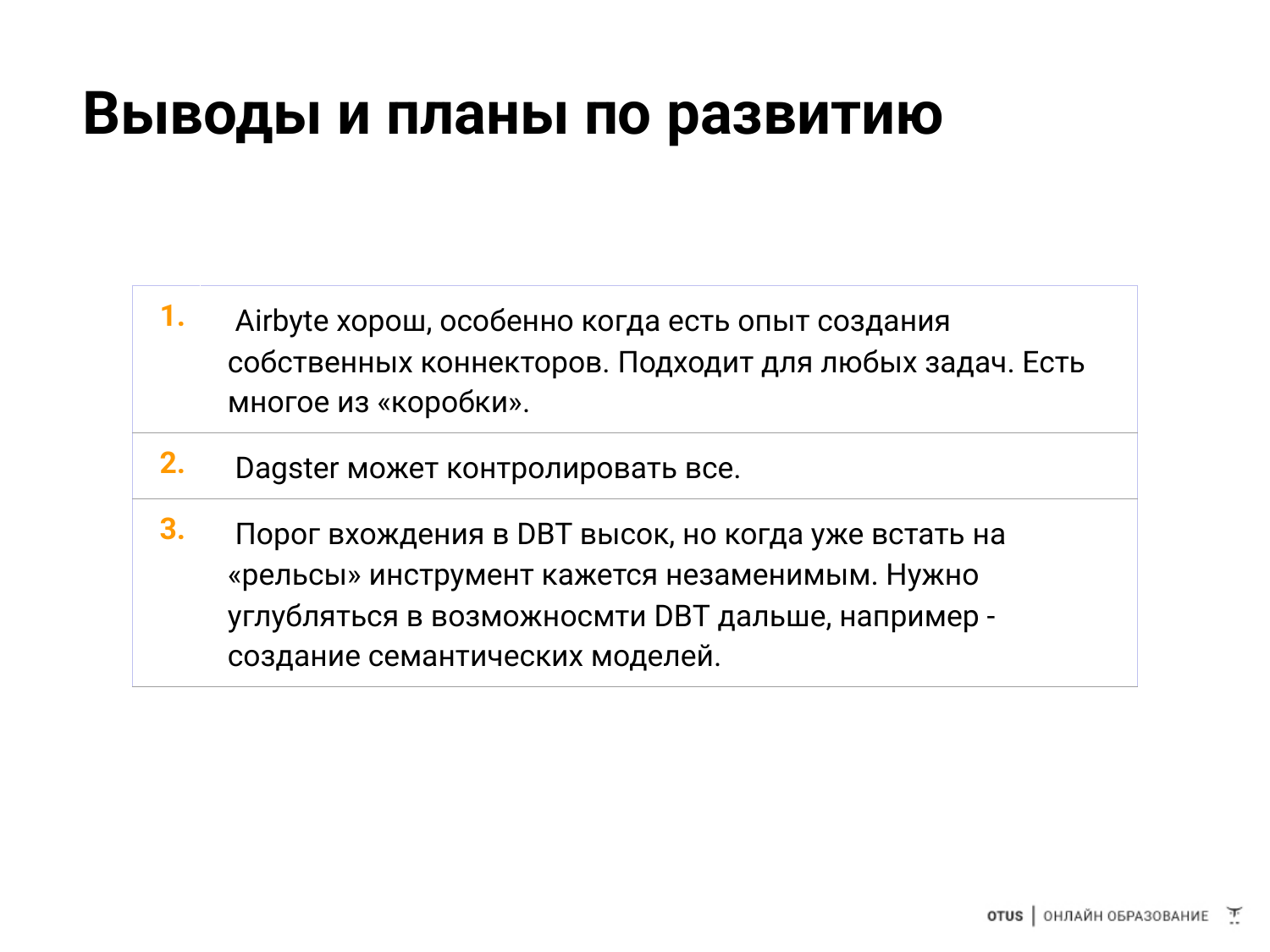

# Выводы и планы по развитию
| 1. | Airbyte хорош, особенно когда есть опыт создания собственных коннекторов. Подходит для любых задач. Есть многое из «коробки». |
| --- | --- |
| 2. | Dagster может контролировать все. |
| 3. | Порог вхождения в DBT высок, но когда уже встать на «рельсы» инструмент кажется незаменимым. Нужно углубляться в возможносмти DBT дальше, например - создание семантических моделей. |